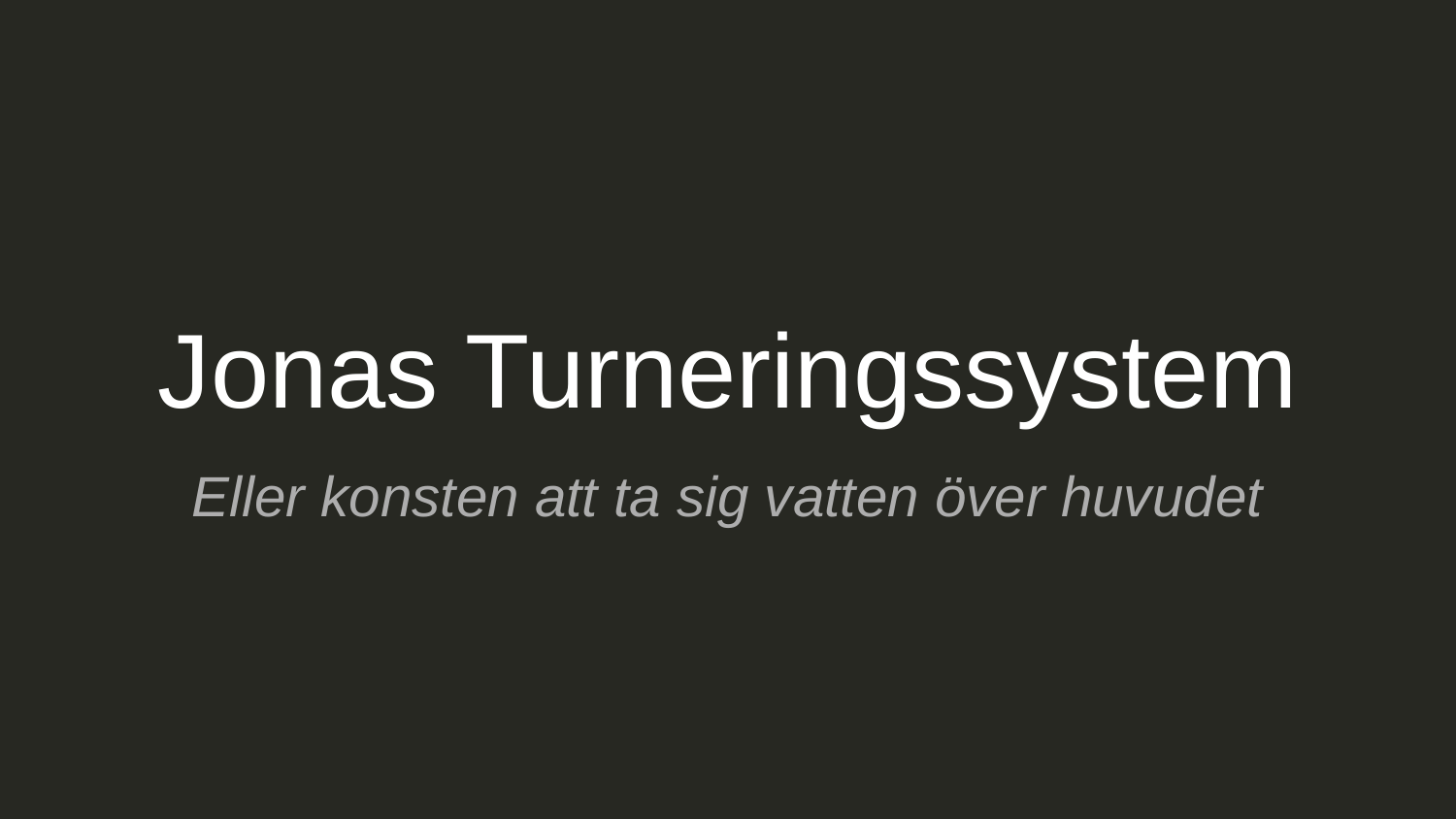

# Jonas Turneringssystem
Eller konsten att ta sig vatten över huvudet